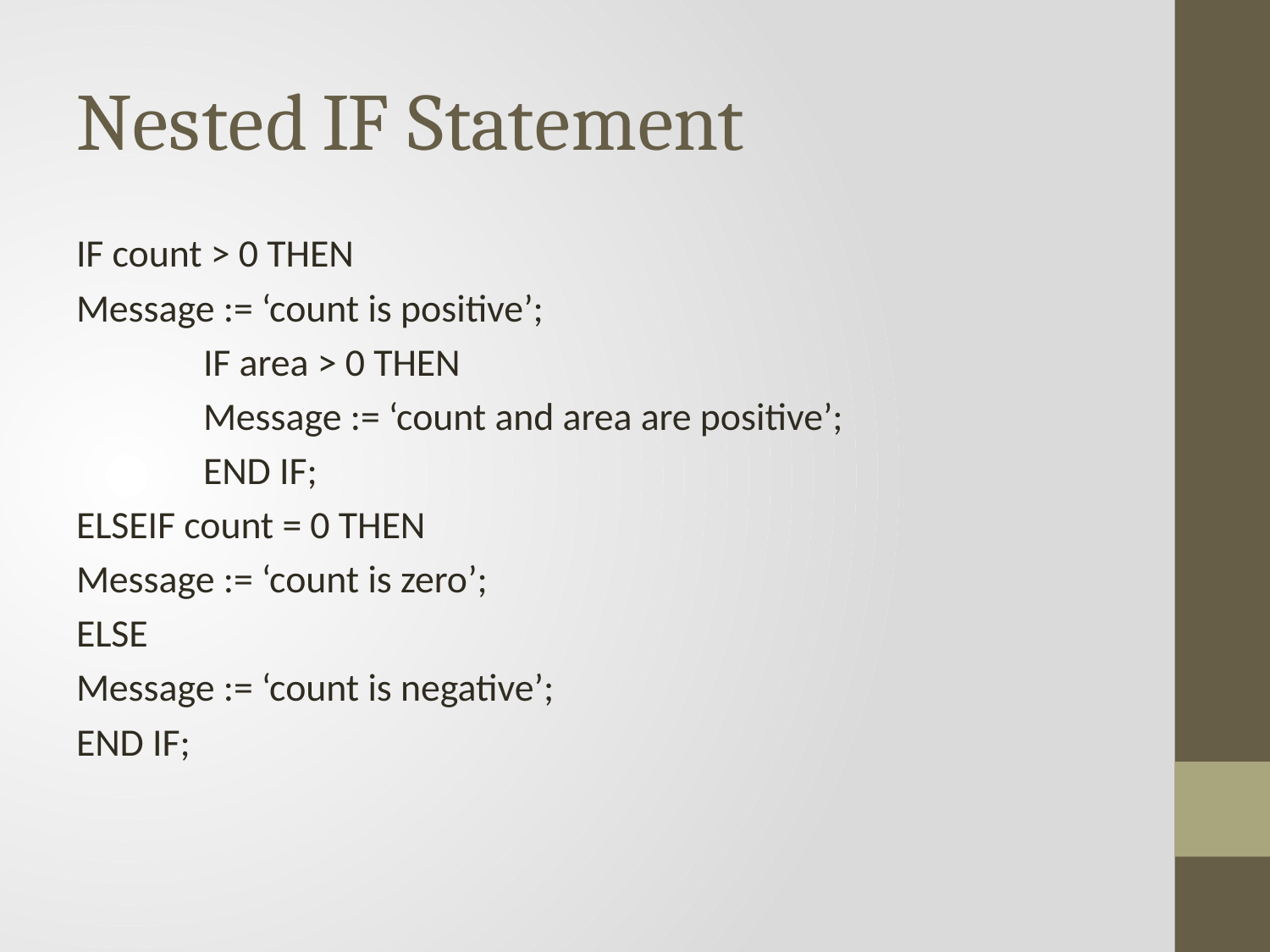

# Nested IF Statement
IF count > 0 THEN
Message := ‘count is positive’;
	IF area > 0 THEN
	Message := ‘count and area are positive’;
	END IF;
ELSEIF count = 0 THEN
Message := ‘count is zero’;
ELSE
Message := ‘count is negative’;
END IF;